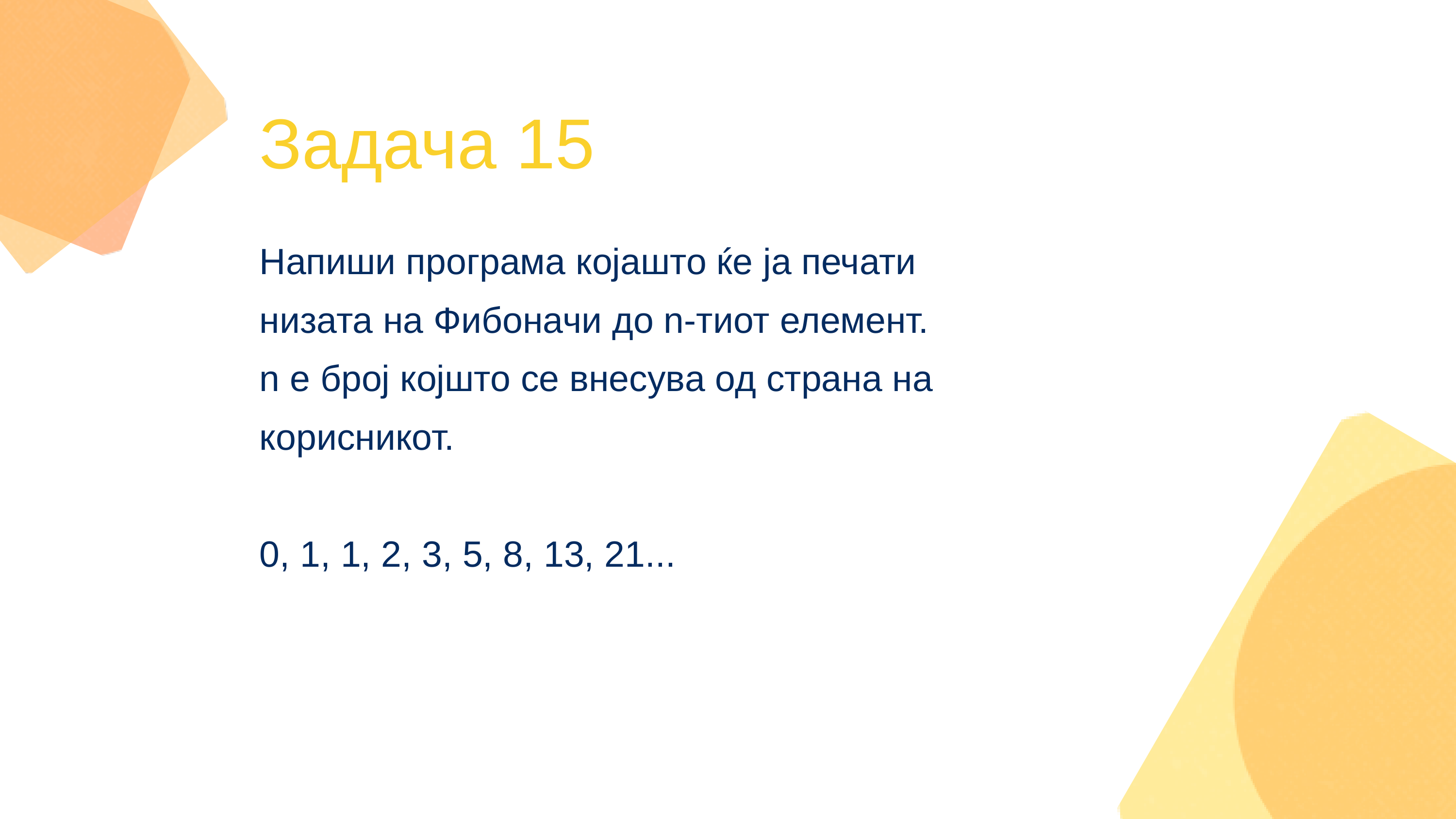

Задача 15
Напиши програма којашто ќе ја печати низата на Фибоначи до n-тиот елемент. n е број којшто се внесува од страна на корисникот.

0, 1, 1, 2, 3, 5, 8, 13, 21...